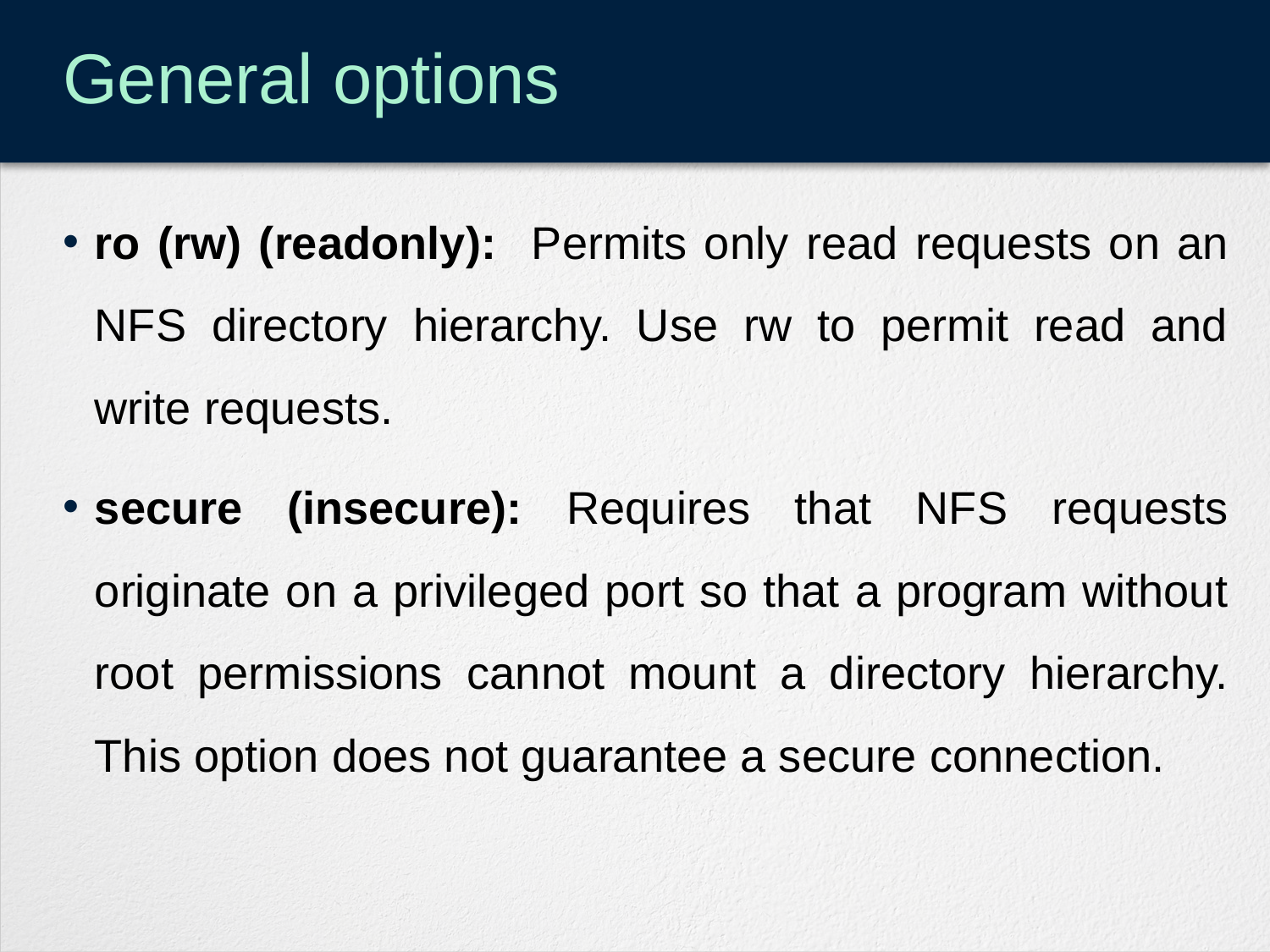

# General options
ro (rw) (readonly):  Permits only read requests on an NFS directory hierarchy. Use rw to permit read and write requests.
secure (insecure): Requires that NFS requests originate on a privileged port so that a program without root permissions cannot mount a directory hierarchy. This option does not guarantee a secure connection.